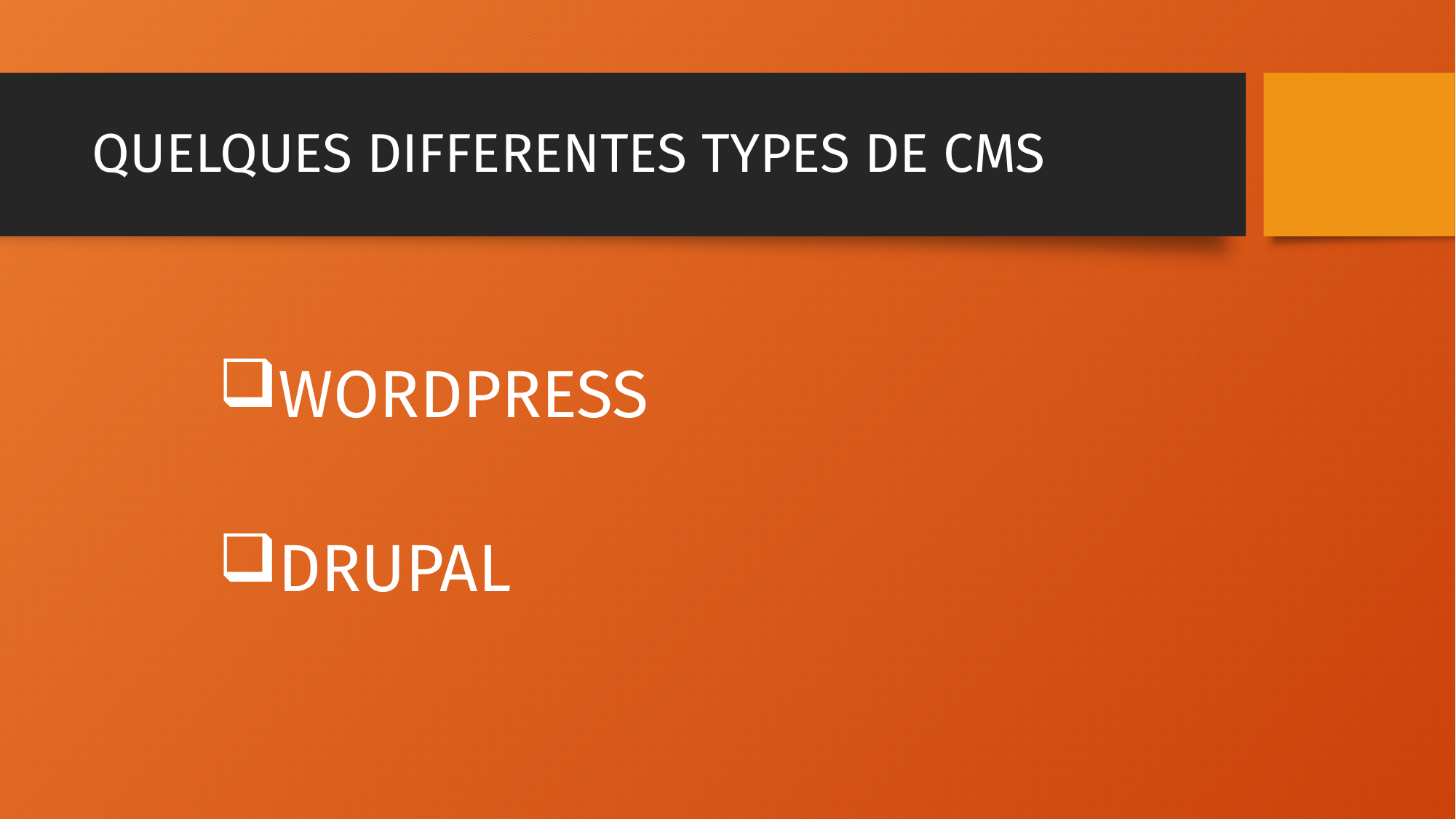

# QUELQUES DIFFERENTES TYPES DE CMS
WORDPRESS

DRUPAL